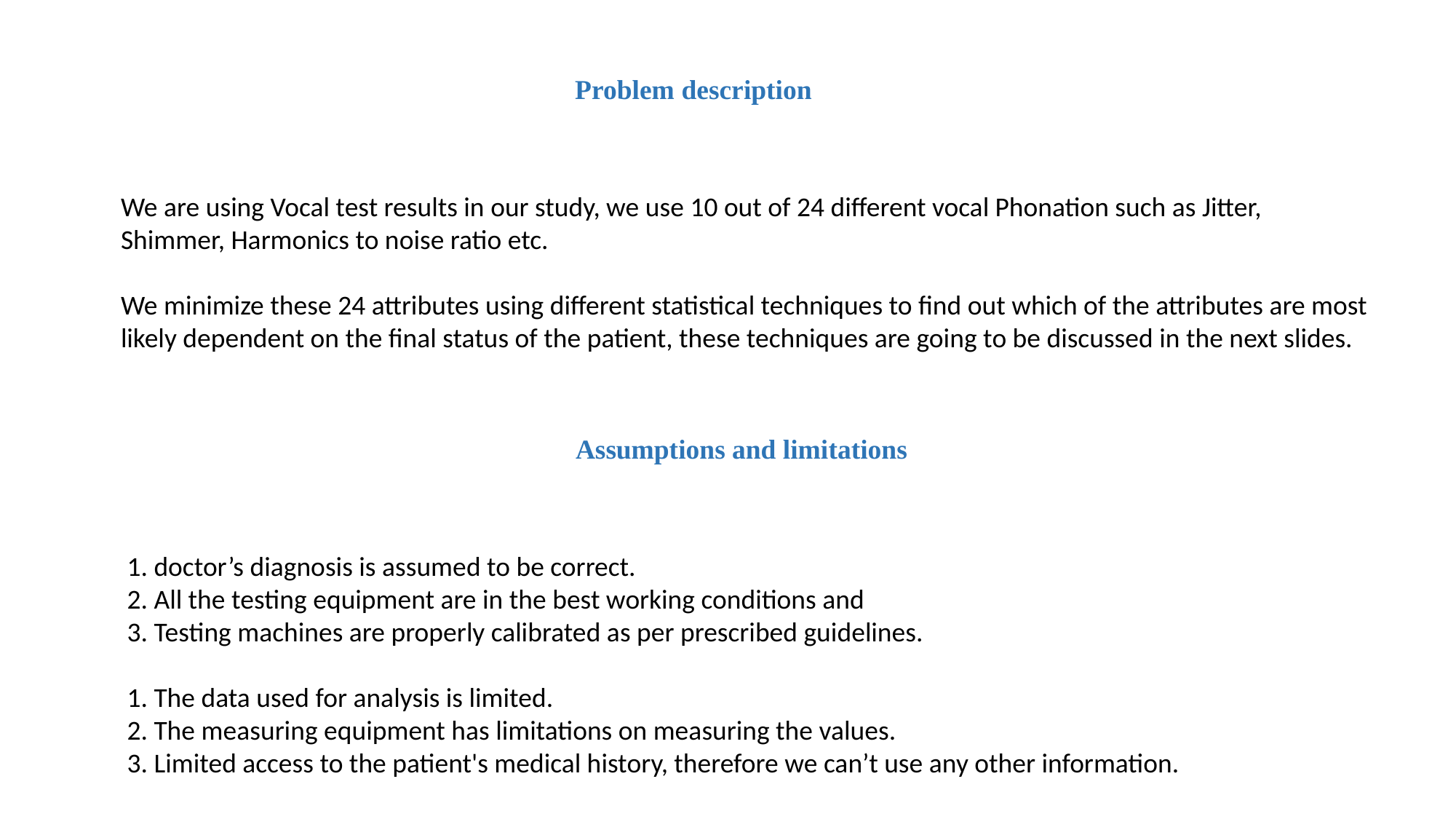

Problem description
We are using Vocal test results in our study, we use 10 out of 24 different vocal Phonation such as Jitter, Shimmer, Harmonics to noise ratio etc.

We minimize these 24 attributes using different statistical techniques to find out which of the attributes are most likely dependent on the final status of the patient, these techniques are going to be discussed in the next slides.

Assumptions and limitations
1. doctor’s diagnosis is assumed to be correct.
2. All the testing equipment are in the best working conditions and
3. Testing machines are properly calibrated as per prescribed guidelines.

1. The data used for analysis is limited.
2. The measuring equipment has limitations on measuring the values.
3. Limited access to the patient's medical history, therefore we can’t use any other information.